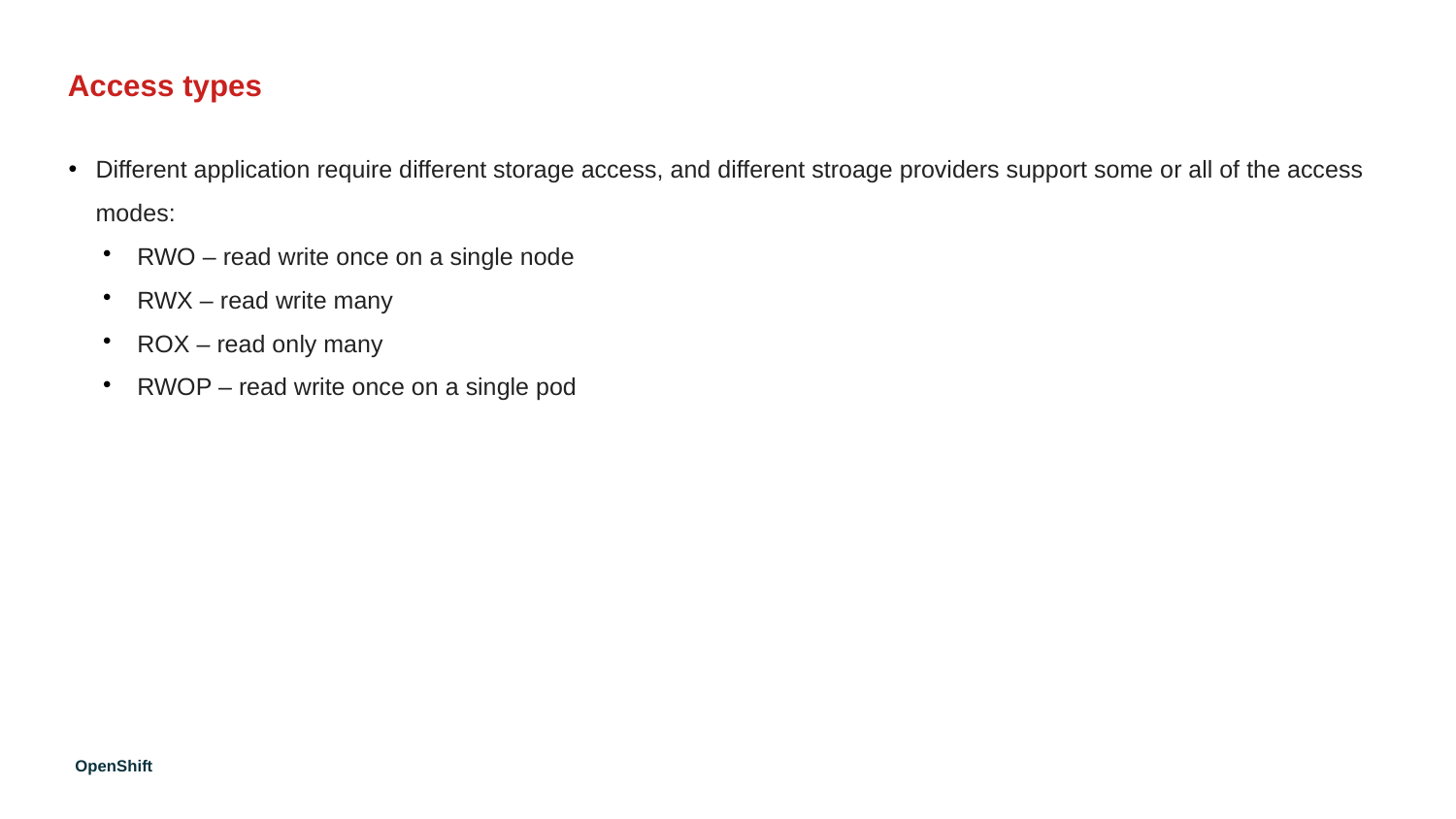

Access types
Different application require different storage access, and different stroage providers support some or all of the access modes:
RWO – read write once on a single node
RWX – read write many
ROX – read only many
RWOP – read write once on a single pod

OpenShift